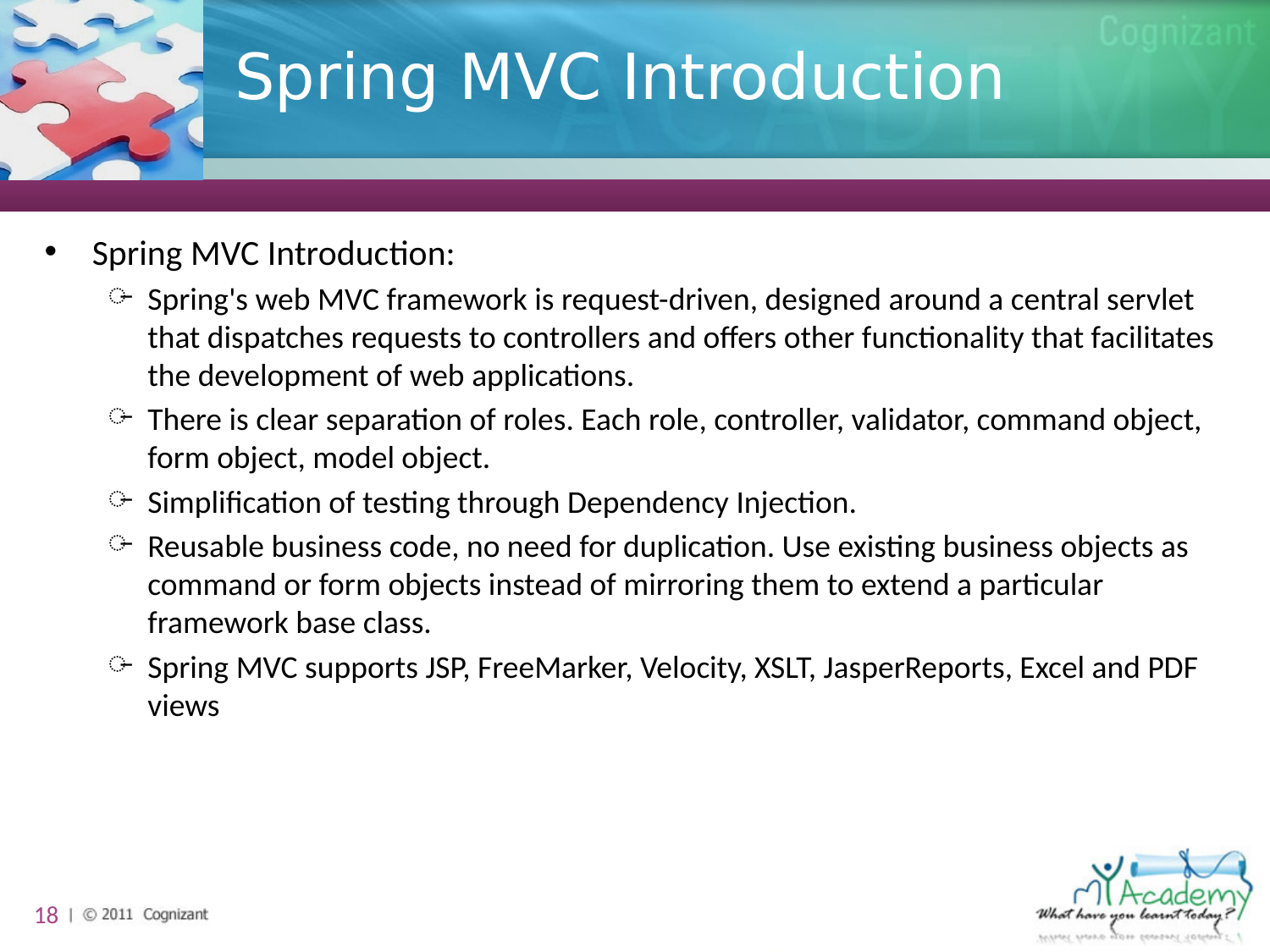

# Spring MVC Introduction
Spring MVC Introduction:
Spring's web MVC framework is request-driven, designed around a central servlet that dispatches requests to controllers and offers other functionality that facilitates the development of web applications.
There is clear separation of roles. Each role, controller, validator, command object, form object, model object.
Simplification of testing through Dependency Injection.
Reusable business code, no need for duplication. Use existing business objects as command or form objects instead of mirroring them to extend a particular framework base class.
Spring MVC supports JSP, FreeMarker, Velocity, XSLT, JasperReports, Excel and PDF  views
18